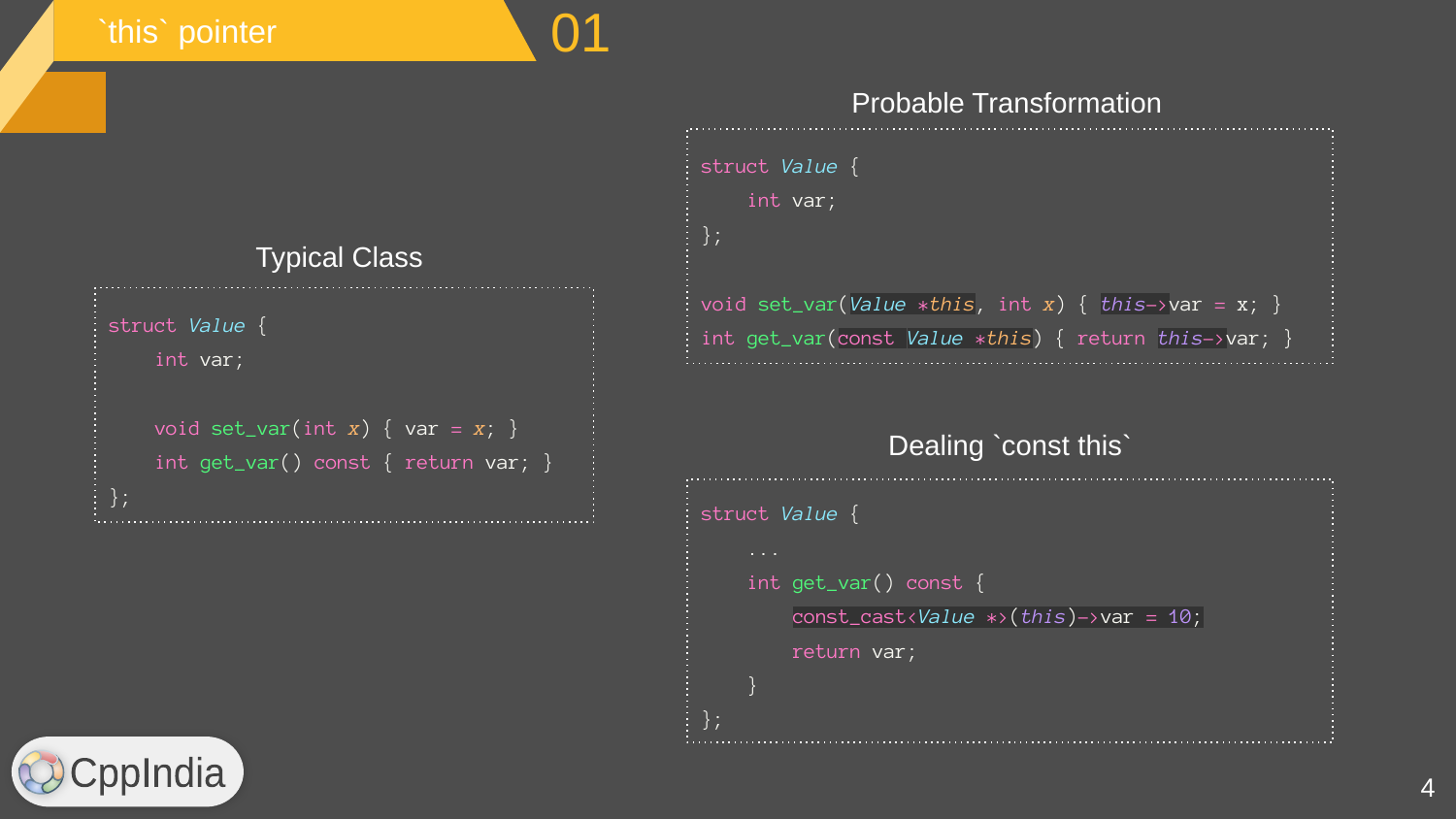

01

`this` pointer

Probable Transformation
struct Value {
    int var;
};

void set_var(Value *this, int x) { this->var = x; }
int get_var(const Value *this) { return this->var; }
Typical Class
struct Value {
    int var;

    void set_var(int x) { var = x; }
    int get_var() const { return var; }
};
Dealing `const this`
struct Value {
    ...
    int get_var() const {
        const_cast<Value *>(this)->var = 10;
        return var;
    }
};
4